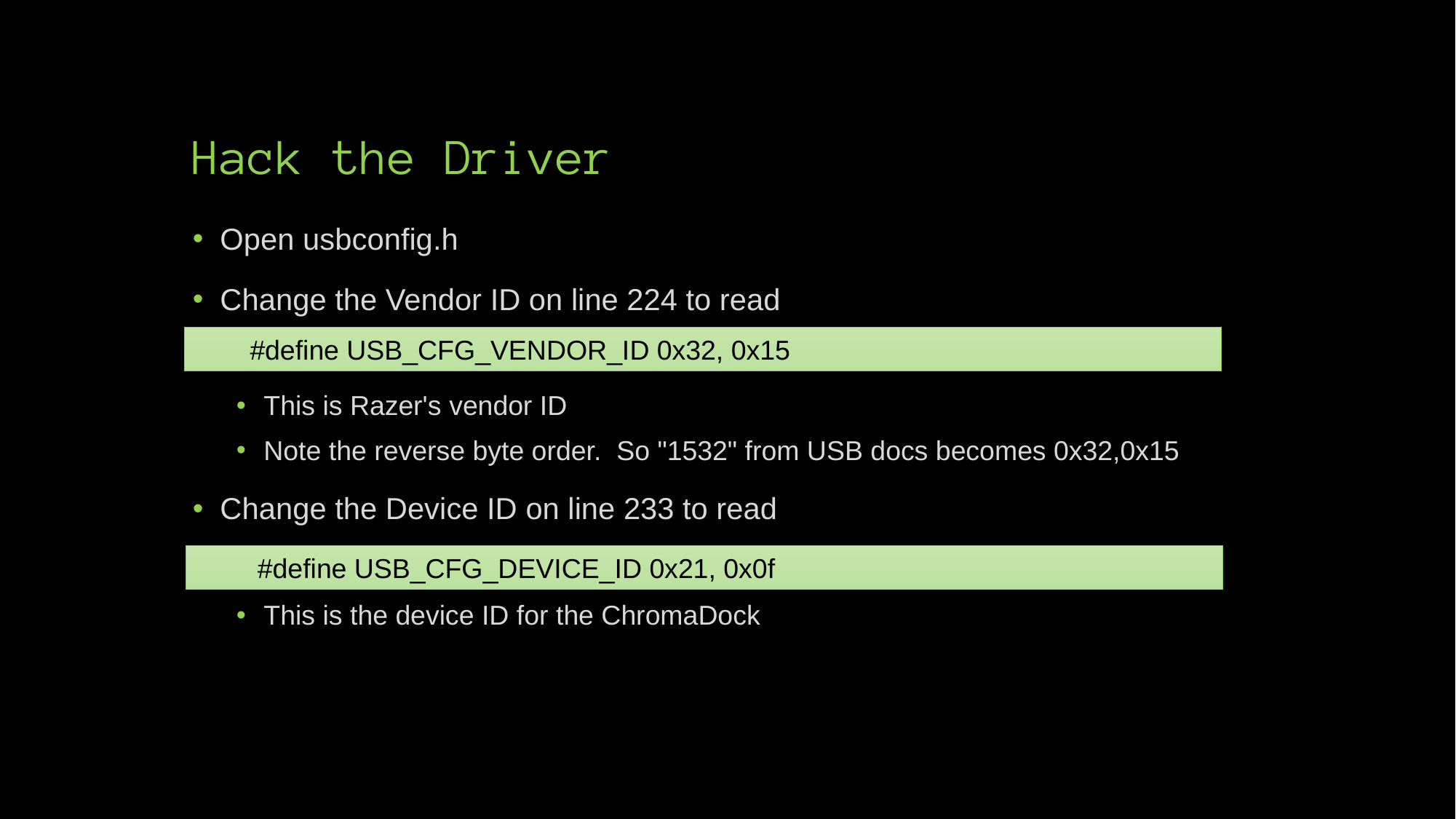

# Hack the Driver
Open usbconfig.h
Change the Vendor ID on line 224 to read

This is Razer's vendor ID
Note the reverse byte order.  So "1532" from USB docs becomes 0x32,0x15
Change the Device ID on line 233 to read

This is the device ID for the ChromaDock
#define USB_CFG_VENDOR_ID 0x32, 0x15
        #define USB_CFG_DEVICE_ID 0x21, 0x0f